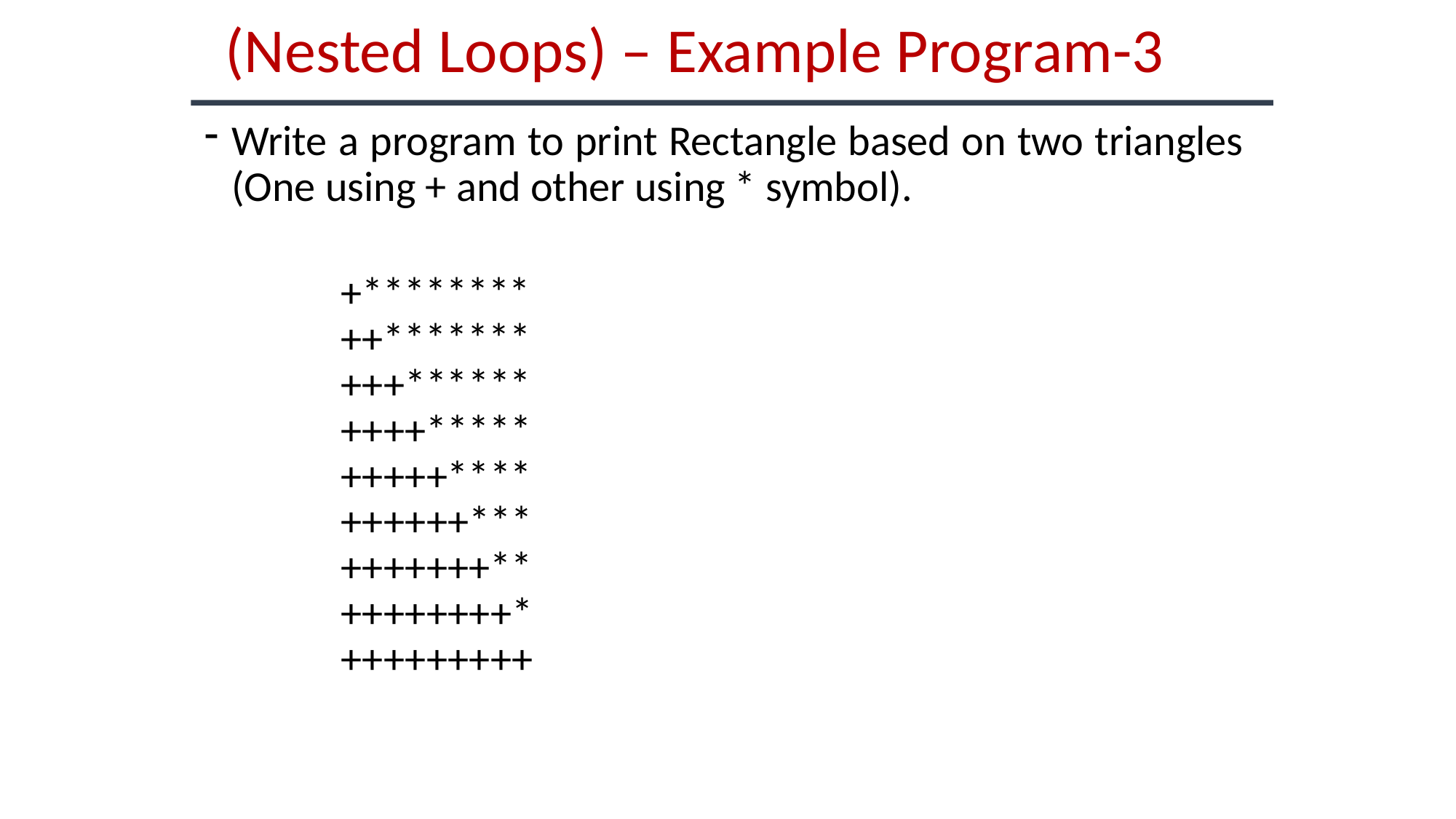

# (Nested Loops) – Example Program-3

Write a program to print Rectangle based on two triangles (One using + and other using * symbol).

		+********
		++*******
		+++******
		++++*****
		+++++****
		++++++***
		+++++++**
		++++++++*
		+++++++++